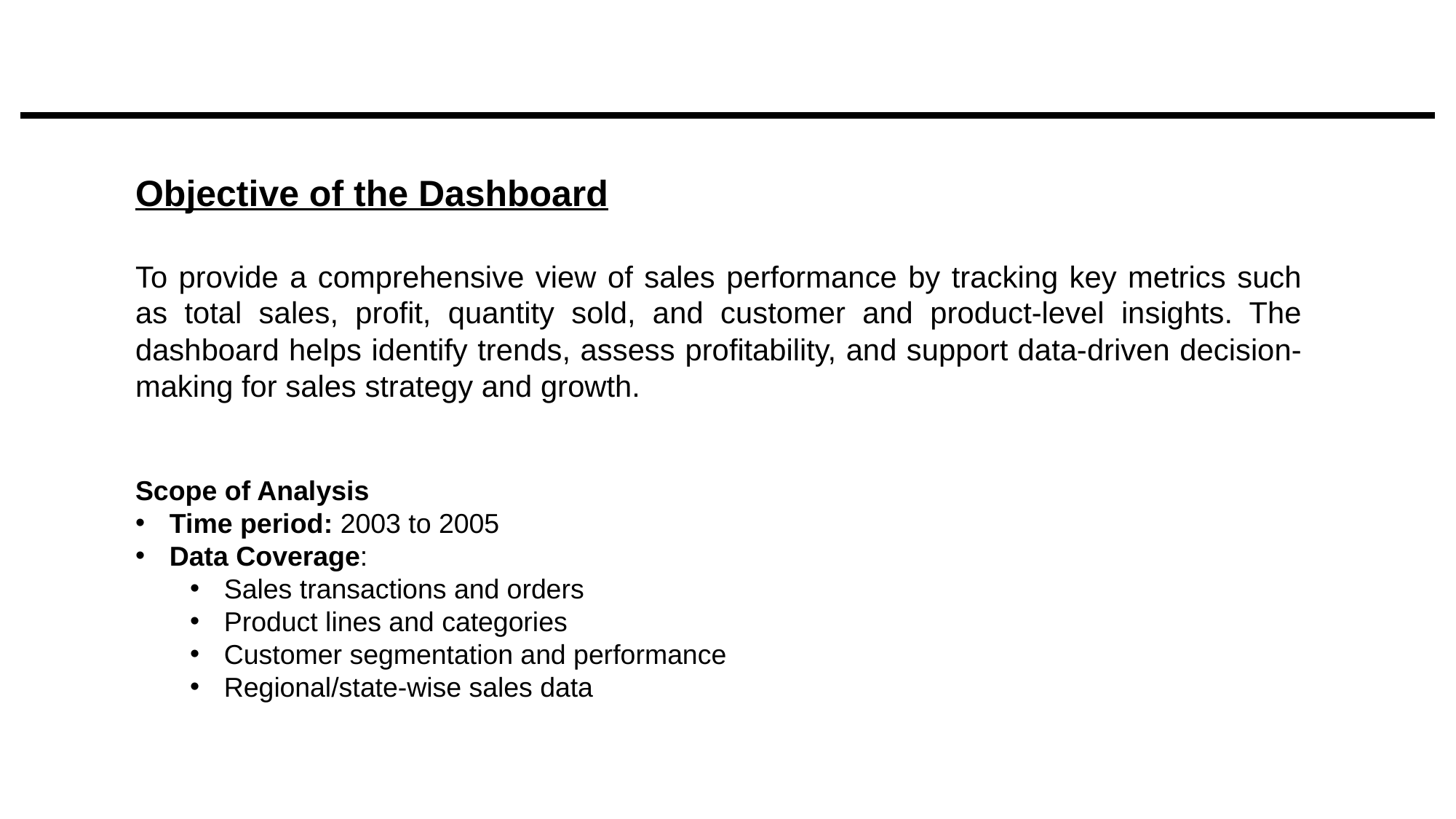

Objective of the Dashboard

To provide a comprehensive view of sales performance by tracking key metrics such as total sales, profit, quantity sold, and customer and product-level insights. The dashboard helps identify trends, assess profitability, and support data-driven decision-making for sales strategy and growth.

Scope of Analysis
Time period: 2003 to 2005
Data Coverage:
Sales transactions and orders
Product lines and categories
Customer segmentation and performance
Regional/state-wise sales data